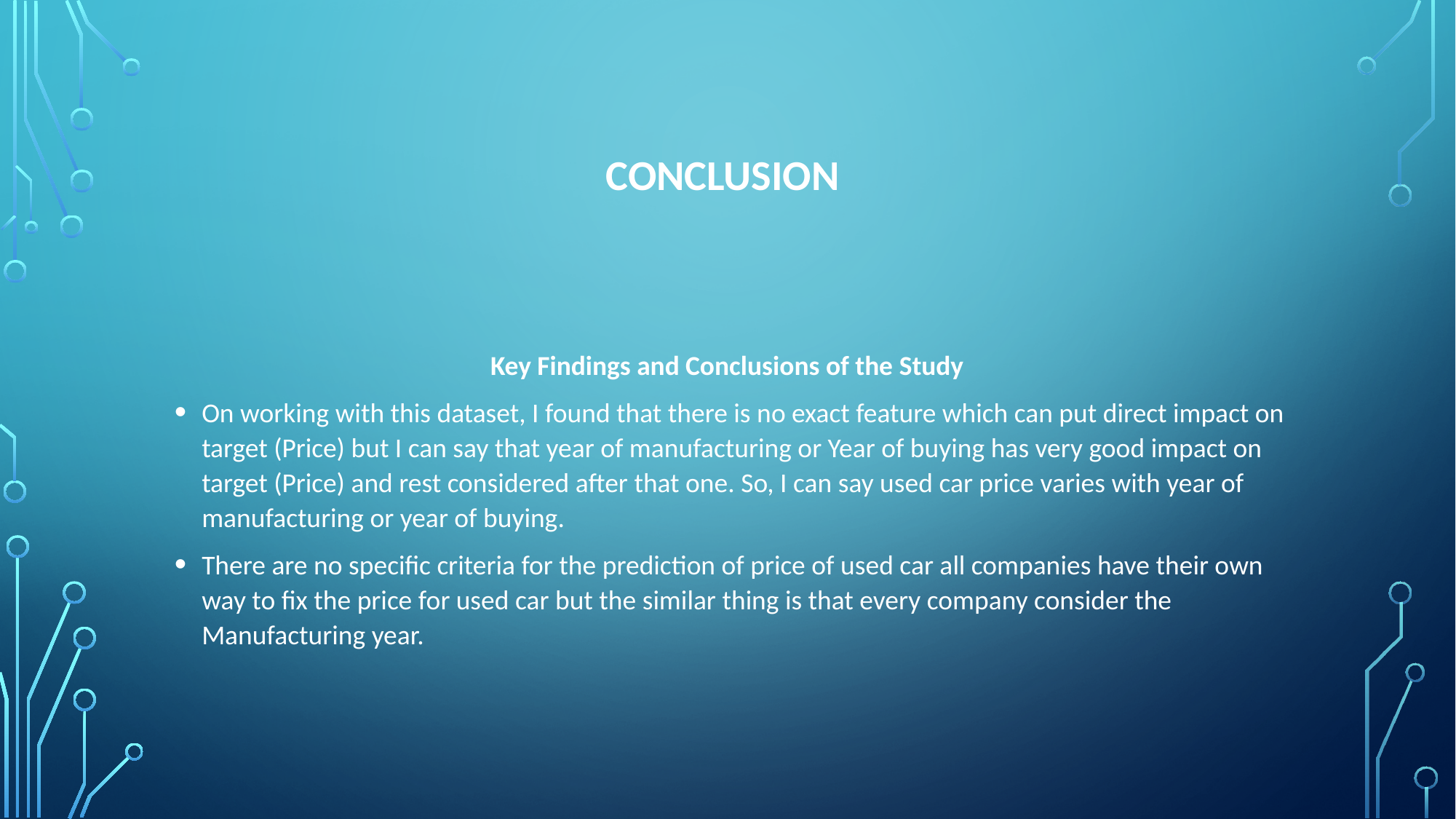

# CONCLUSION
Key Findings and Conclusions of the Study
On working with this dataset, I found that there is no exact feature which can put direct impact on target (Price) but I can say that year of manufacturing or Year of buying has very good impact on target (Price) and rest considered after that one. So, I can say used car price varies with year of manufacturing or year of buying.
There are no specific criteria for the prediction of price of used car all companies have their own way to fix the price for used car but the similar thing is that every company consider the Manufacturing year.